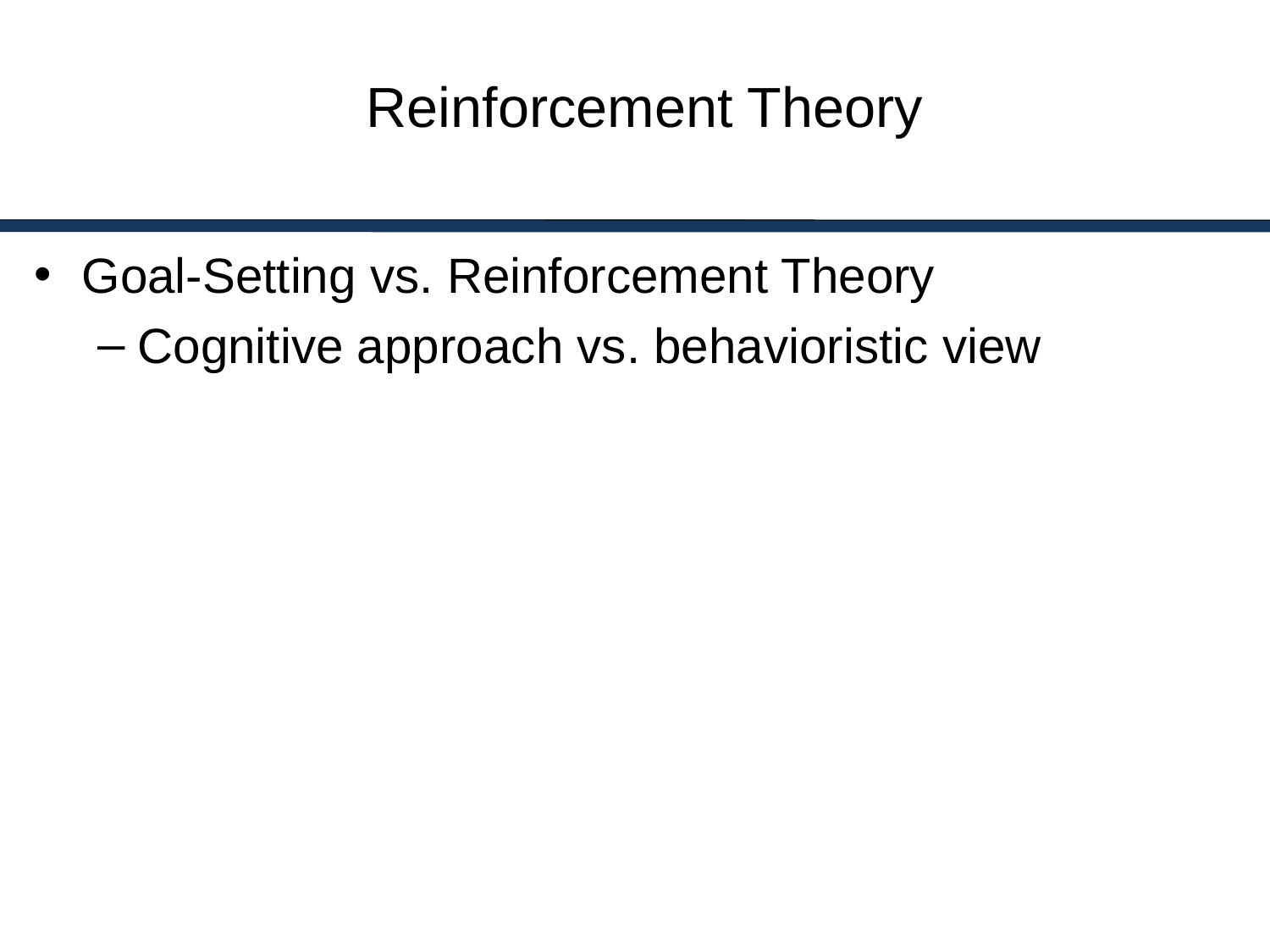

# Reinforcement Theory
Goal-Setting vs. Reinforcement Theory
Cognitive approach vs. behavioristic view
7-42